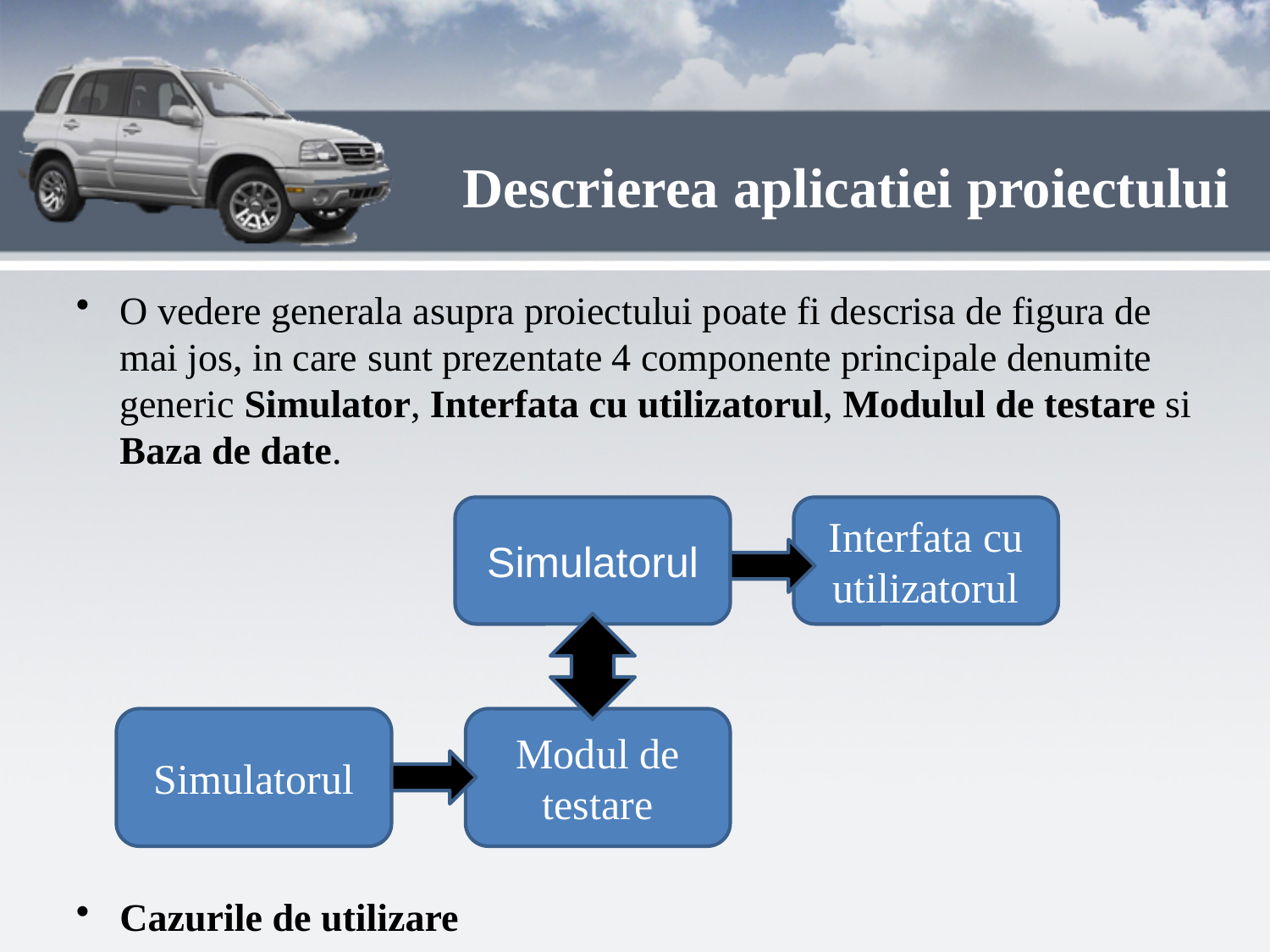

# Descrierea aplicatiei proiectului

O vedere generala asupra proiectului poate fi descrisa de figura de mai jos, in care sunt prezentate 4 componente principale denumite generic Simulator, Interfata cu utilizatorul, Modulul de testare si Baza de date.

Cazurile de utilizare
Simulatorul
Interfata cu utilizatorul

Simulatorul
Modul de testare